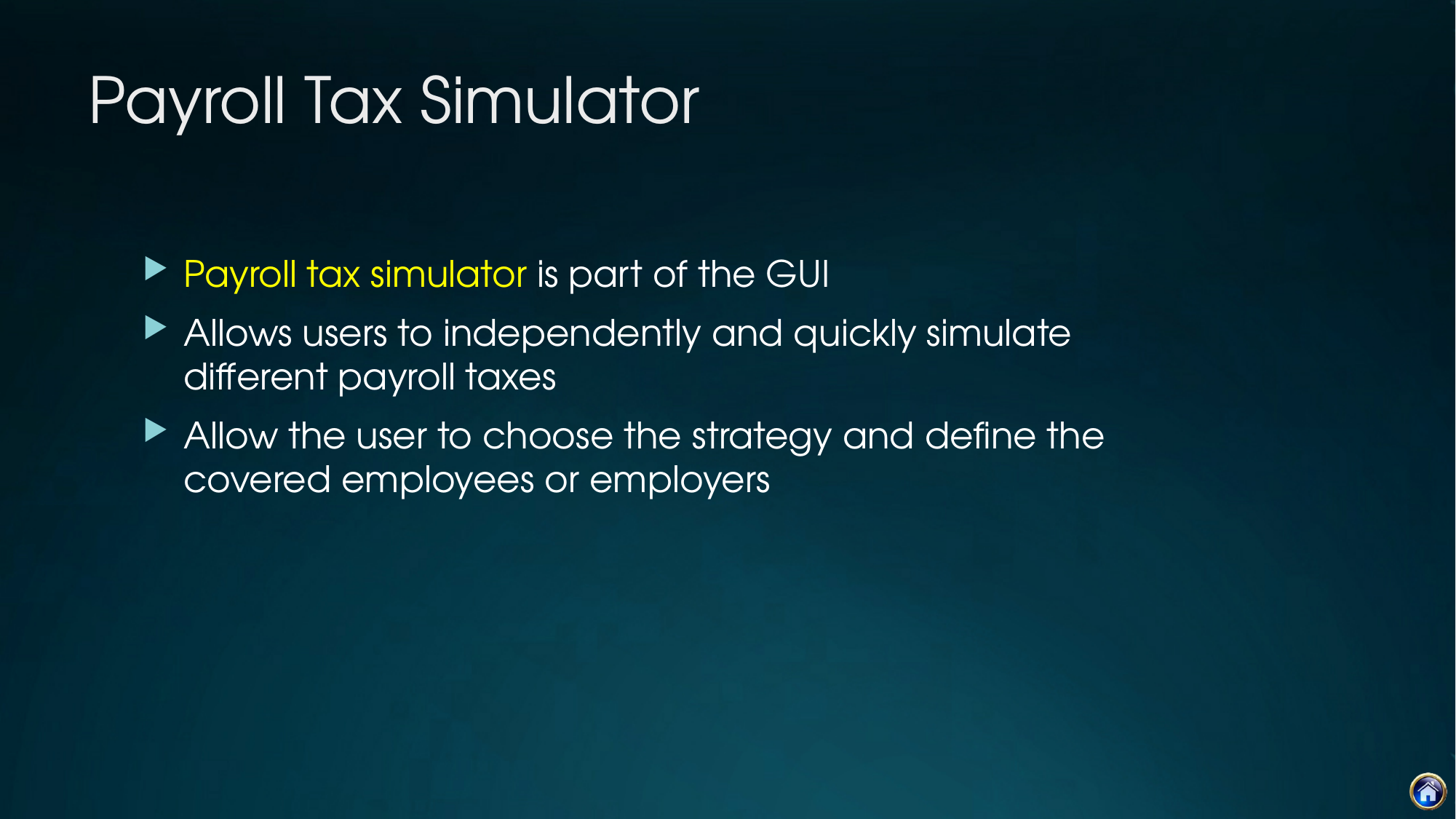

# Payroll Tax Simulator
Payroll tax simulator is part of the GUI
Allows users to independently and quickly simulate different payroll taxes
Allow the user to choose the strategy and define the covered employees or employers